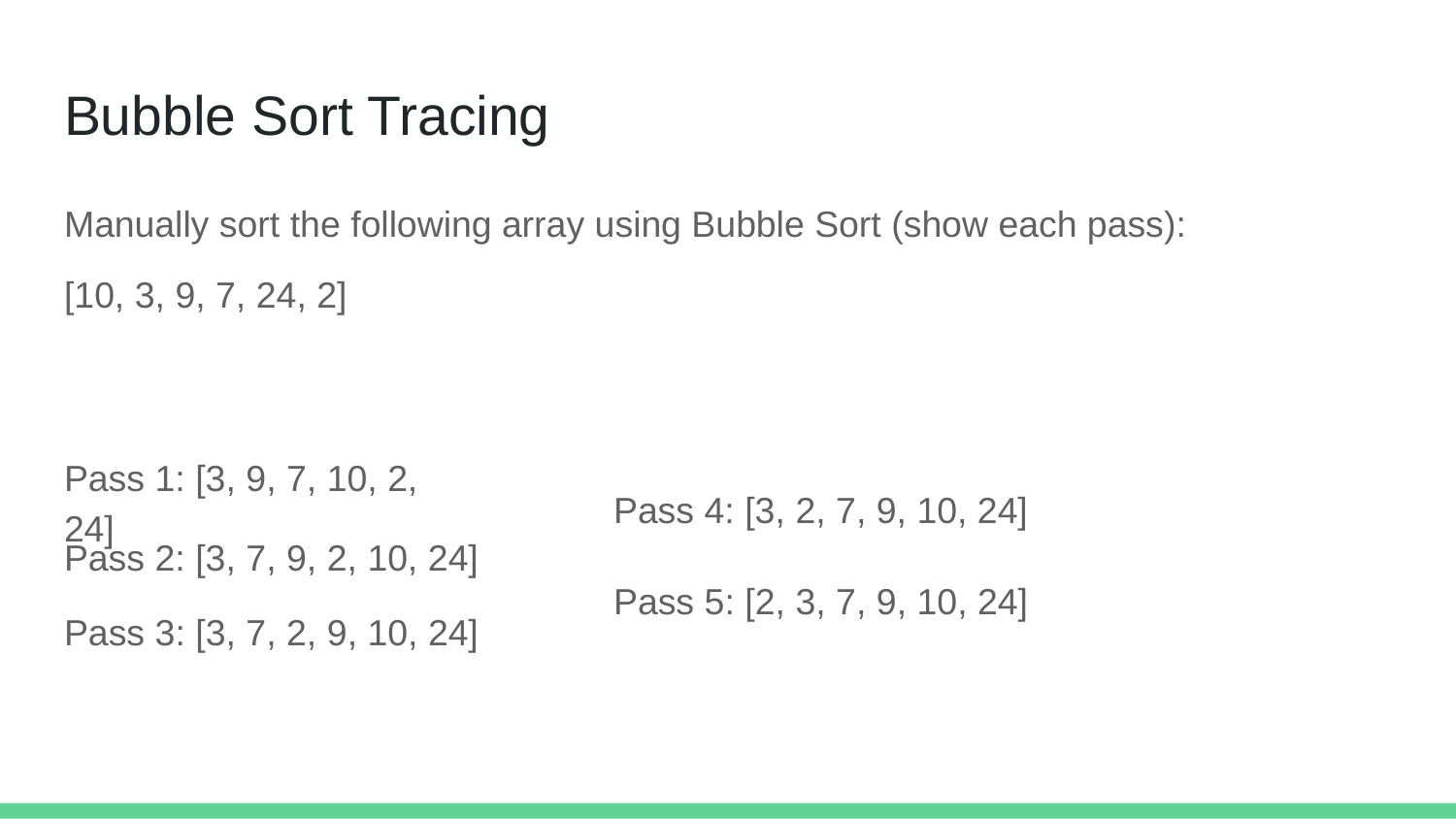

# Bubble Sort Tracing
Manually sort the following array using Bubble Sort (show each pass):
[10, 3, 9, 7, 24, 2]

Pass 1: [3, 9, 7, 10, 2, 24]
Pass 4: [3, 2, 7, 9, 10, 24]

Pass 2: [3, 7, 9, 2, 10, 24]
Pass 5: [2, 3, 7, 9, 10, 24]

Pass 3: [3, 7, 2, 9, 10, 24]